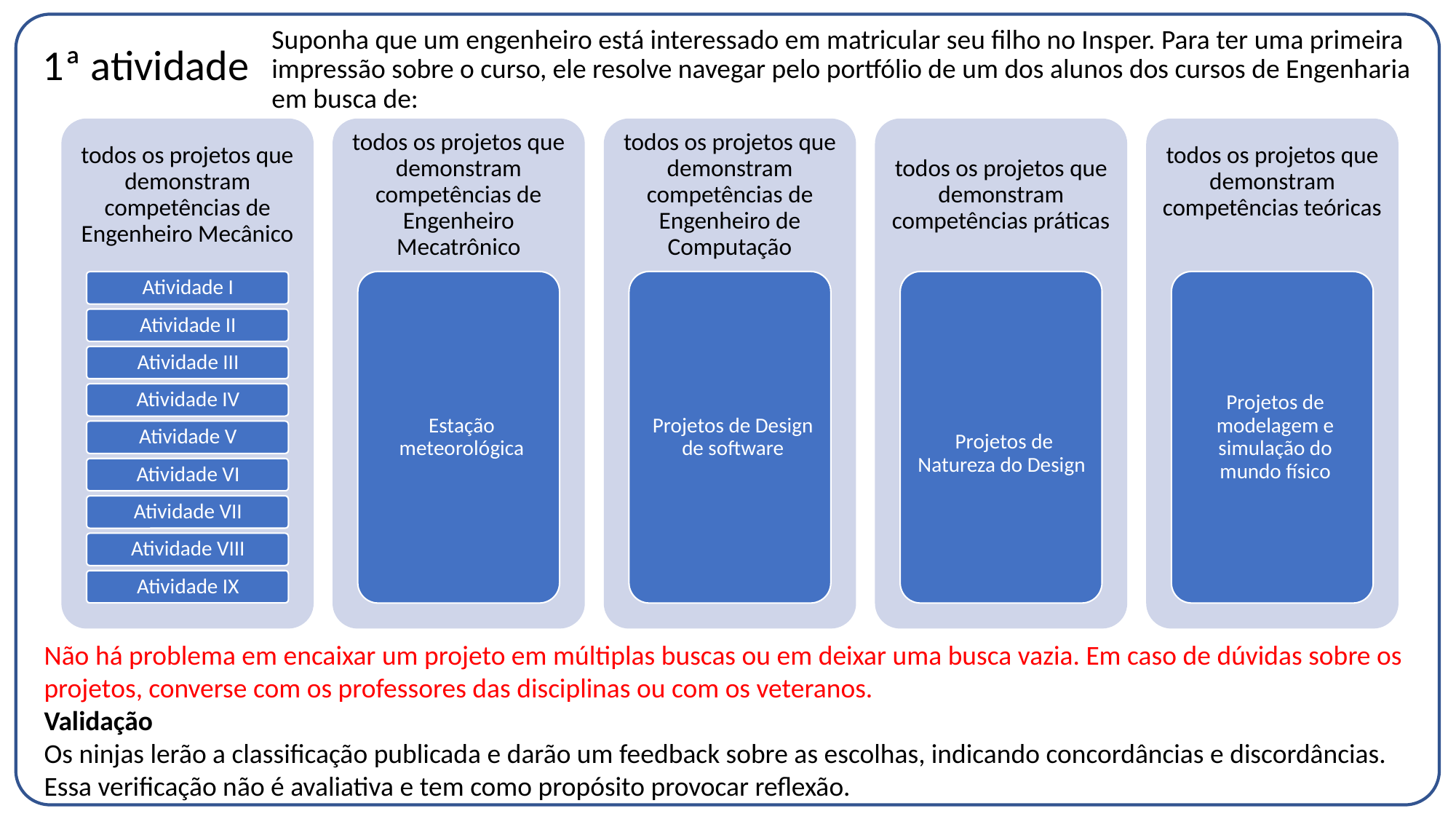

# 1ª atividade
Suponha que um engenheiro está interessado em matricular seu filho no Insper. Para ter uma primeira impressão sobre o curso, ele resolve navegar pelo portfólio de um dos alunos dos cursos de Engenharia em busca de:
todos os projetos que demonstram competências de Engenheiro Mecânico
Atividade I
Atividade II
Atividade III
Atividade IV
Atividade V
Atividade VI
Atividade VII
Atividade VIII
Atividade IX
todos os projetos que demonstram competências de Engenheiro Mecatrônico
Estação meteorológica
todos os projetos que demonstram competências de Engenheiro de Computação
Projetos de Design de software
todos os projetos que demonstram competências práticas

Projetos de Natureza do Design
todos os projetos que demonstram competências teóricas
Projetos de modelagem e simulação do mundo físico
Não há problema em encaixar um projeto em múltiplas buscas ou em deixar uma busca vazia. Em caso de dúvidas sobre os projetos, converse com os professores das disciplinas ou com os veteranos.
Validação
Os ninjas lerão a classificação publicada e darão um feedback sobre as escolhas, indicando concordâncias e discordâncias. Essa verificação não é avaliativa e tem como propósito provocar reflexão.